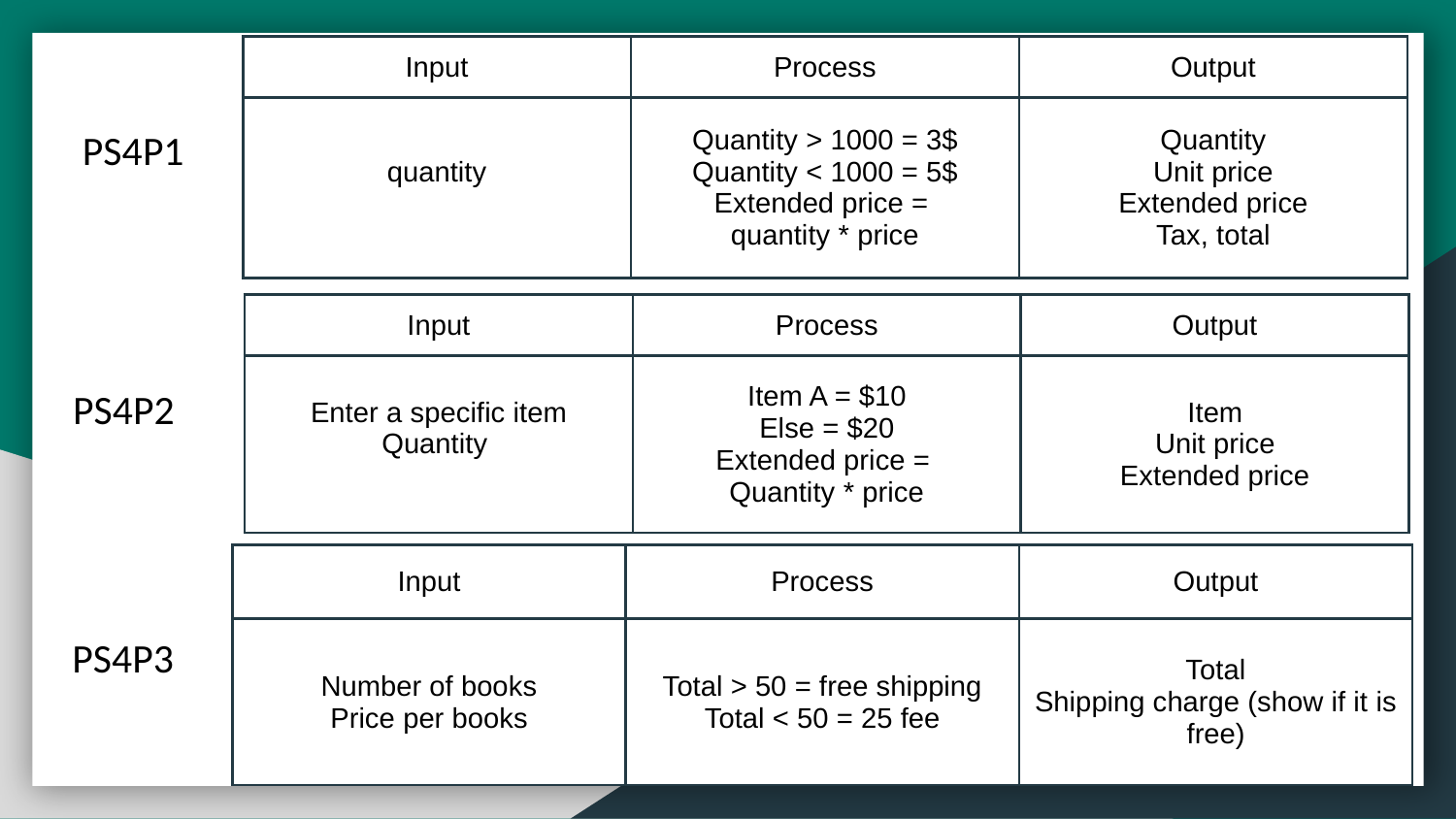

| Input | Process | Output |
| --- | --- | --- |
| quantity | Quantity > 1000 = 3$ Quantity < 1000 = 5$ Extended price = quantity \* price | Quantity Unit price Extended price Tax, total |
PS4P1
| Input | Process | Output |
| --- | --- | --- |
| Enter a specific item Quantity | Item A = $10 Else = $20 Extended price = Quantity \* price | Item Unit price Extended price |
PS4P2
| Input | Process | Output |
| --- | --- | --- |
| Number of books Price per books | Total > 50 = free shipping Total < 50 = 25 fee | Total Shipping charge (show if it is free) |
PS4P3